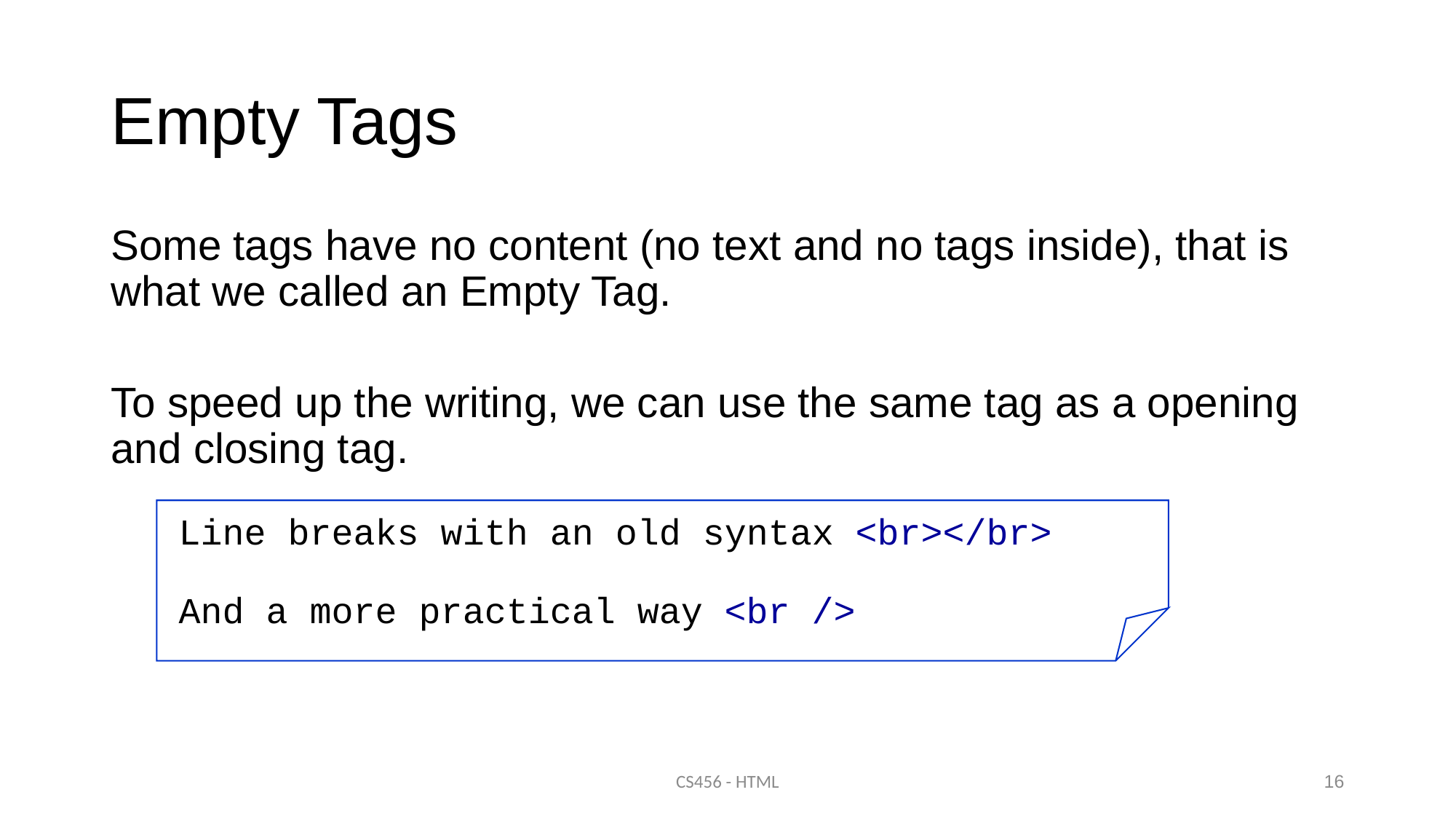

# Empty Tags
Some tags have no content (no text and no tags inside), that is what we called an Empty Tag.

To speed up the writing, we can use the same tag as a opening and closing tag.

Line breaks with an old syntax <br></br>

And a more practical way <br />
CS456 - HTML
16